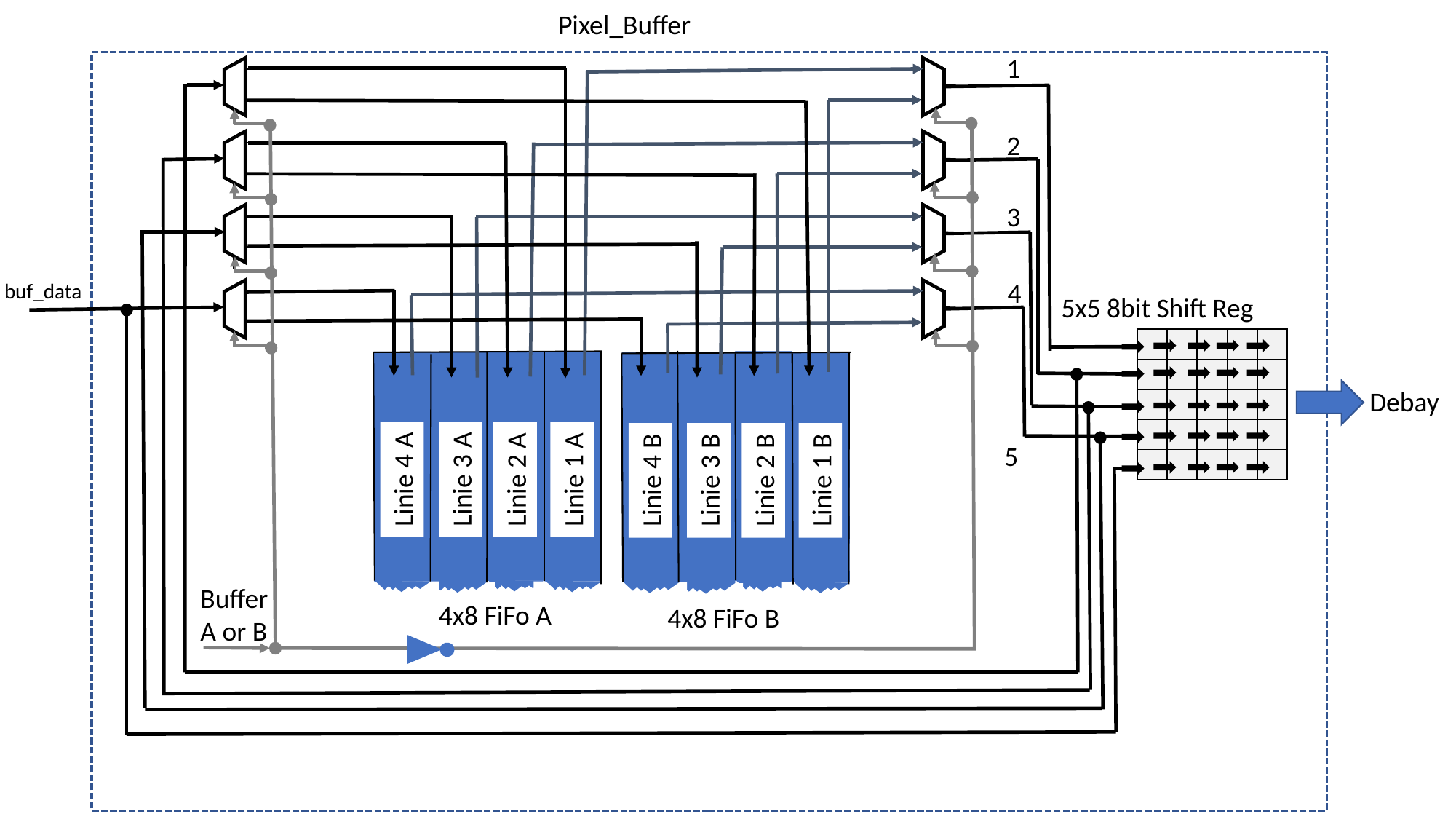

Pixel_Buffer
1

2

3

4
buf_data

5x5 8bit Shift Reg

|  |  |  |  |  |
| --- | --- | --- | --- | --- |
|  |  |  |  |  |
|  |  |  |  |  |
|  |  |  |  |  |
|  |  |  |  |  |

Debay

5
Linie 4 A
Linie 3 A
Linie 2 A
Linie 1 A
Linie 4 B
Linie 3 B
Linie 2 B
Linie 1 B

Buffer
A or B
4x8 FiFo A
4x8 FiFo B